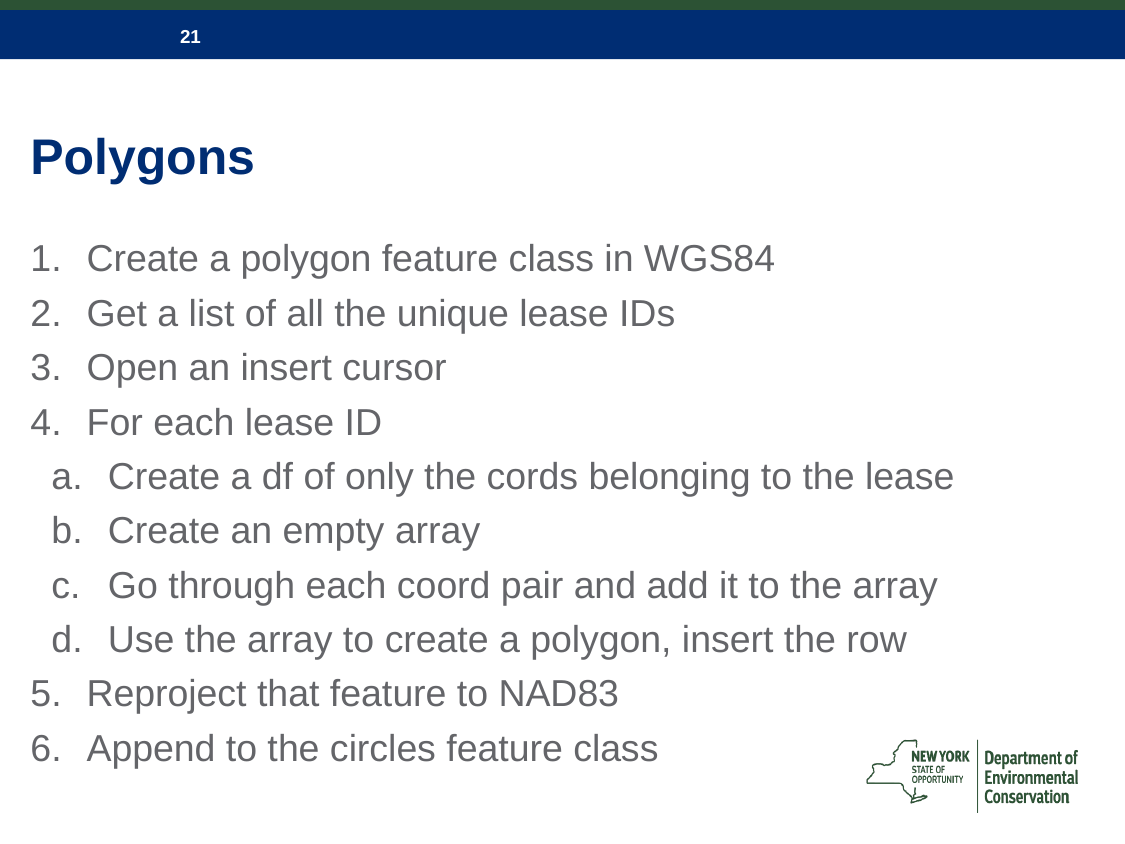

# Polygons
Create a polygon feature class in WGS84
Get a list of all the unique lease IDs
Open an insert cursor
For each lease ID
Create a df of only the cords belonging to the lease
Create an empty array
Go through each coord pair and add it to the array
Use the array to create a polygon, insert the row
Reproject that feature to NAD83
Append to the circles feature class